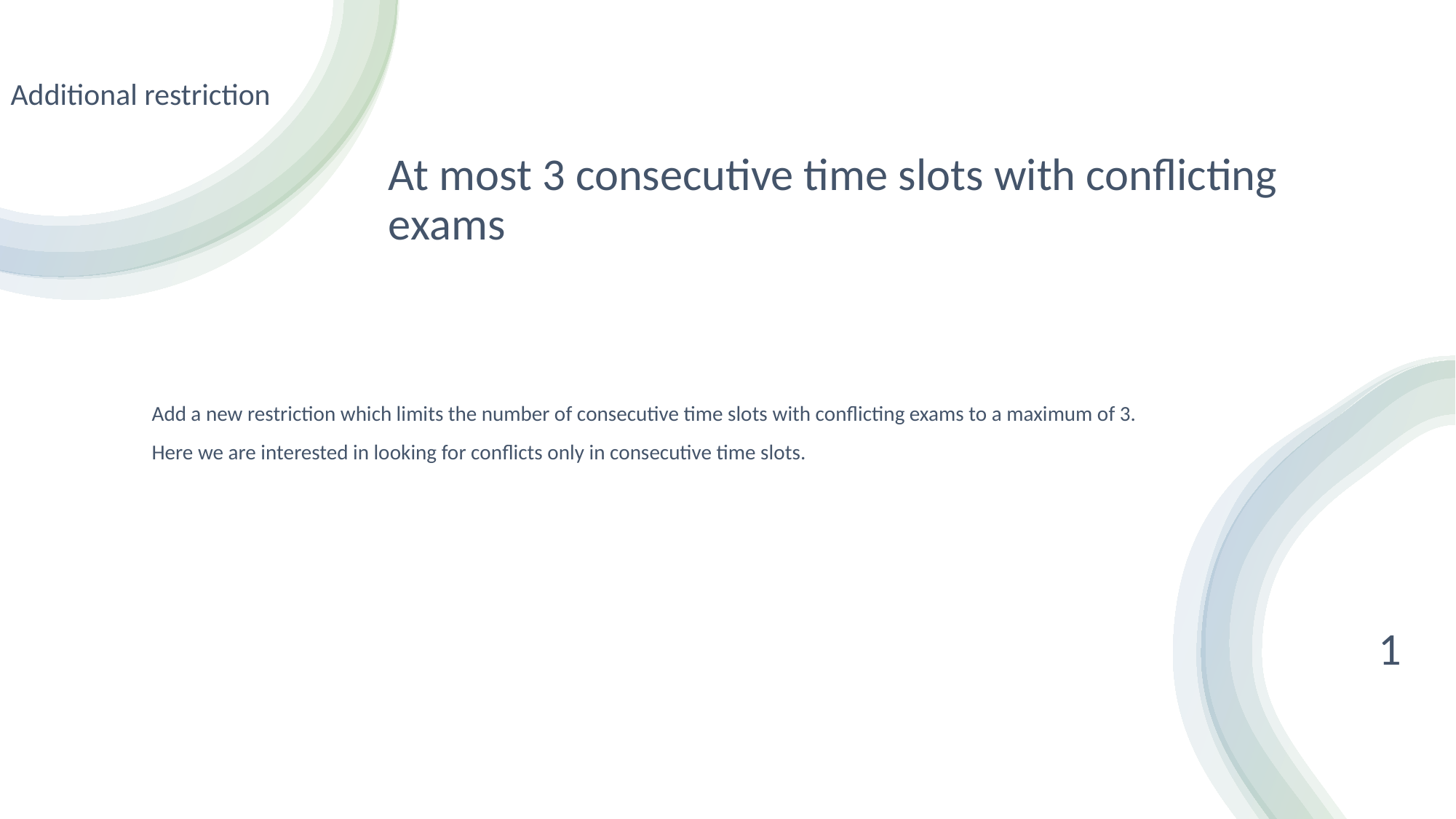

Additional restriction
At most 3 consecutive time slots with conflicting exams
Add a new restriction which limits the number of consecutive time slots with conflicting exams to a maximum of 3.
Here we are interested in looking for conflicts only in consecutive time slots.

1